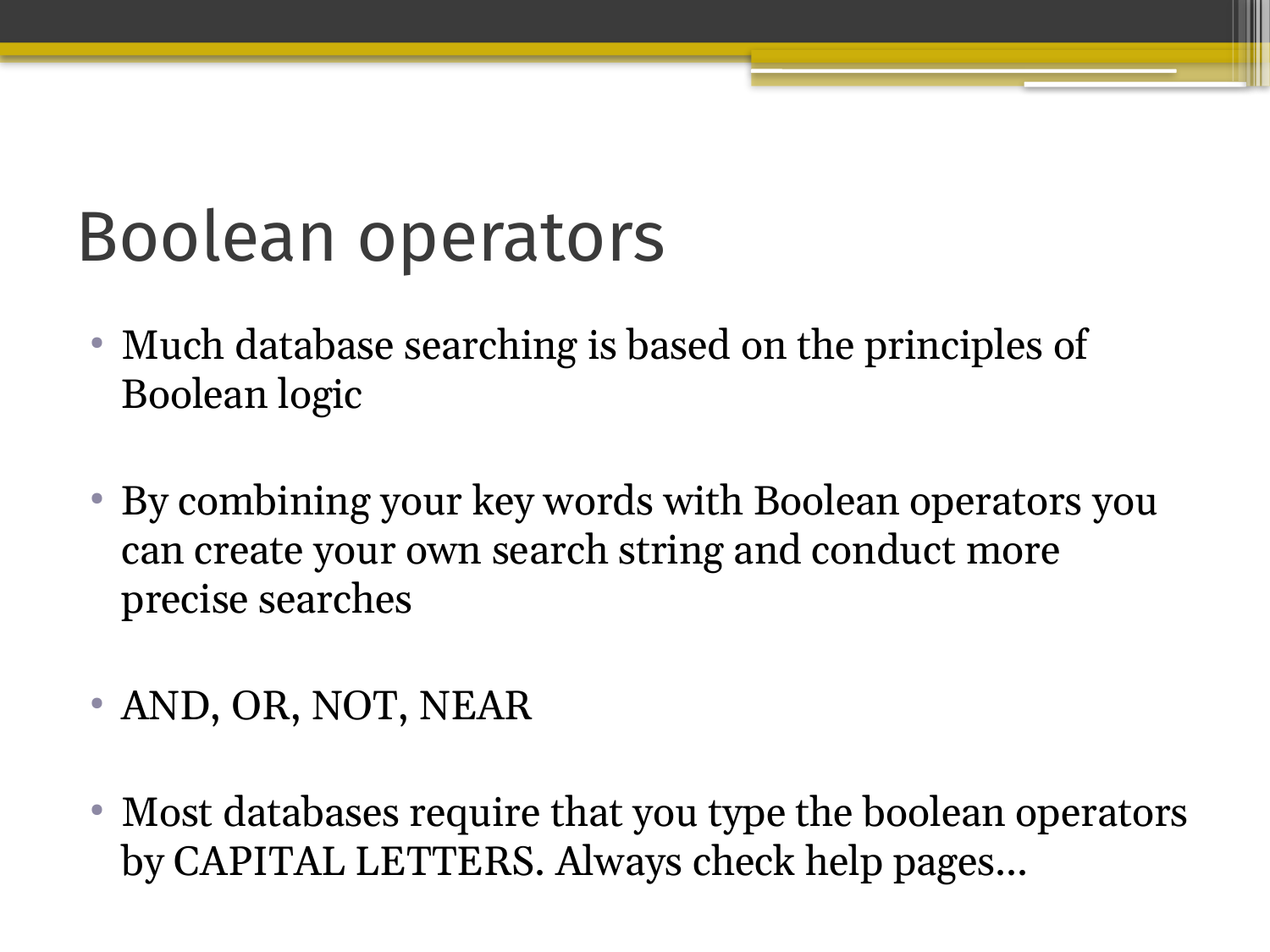

# Boolean operators
Much database searching is based on the principles of Boolean logic

By combining your key words with Boolean operators you can create your own search string and conduct more precise searches

AND, OR, NOT, NEAR

Most databases require that you type the boolean operators by CAPITAL LETTERS. Always check help pages...